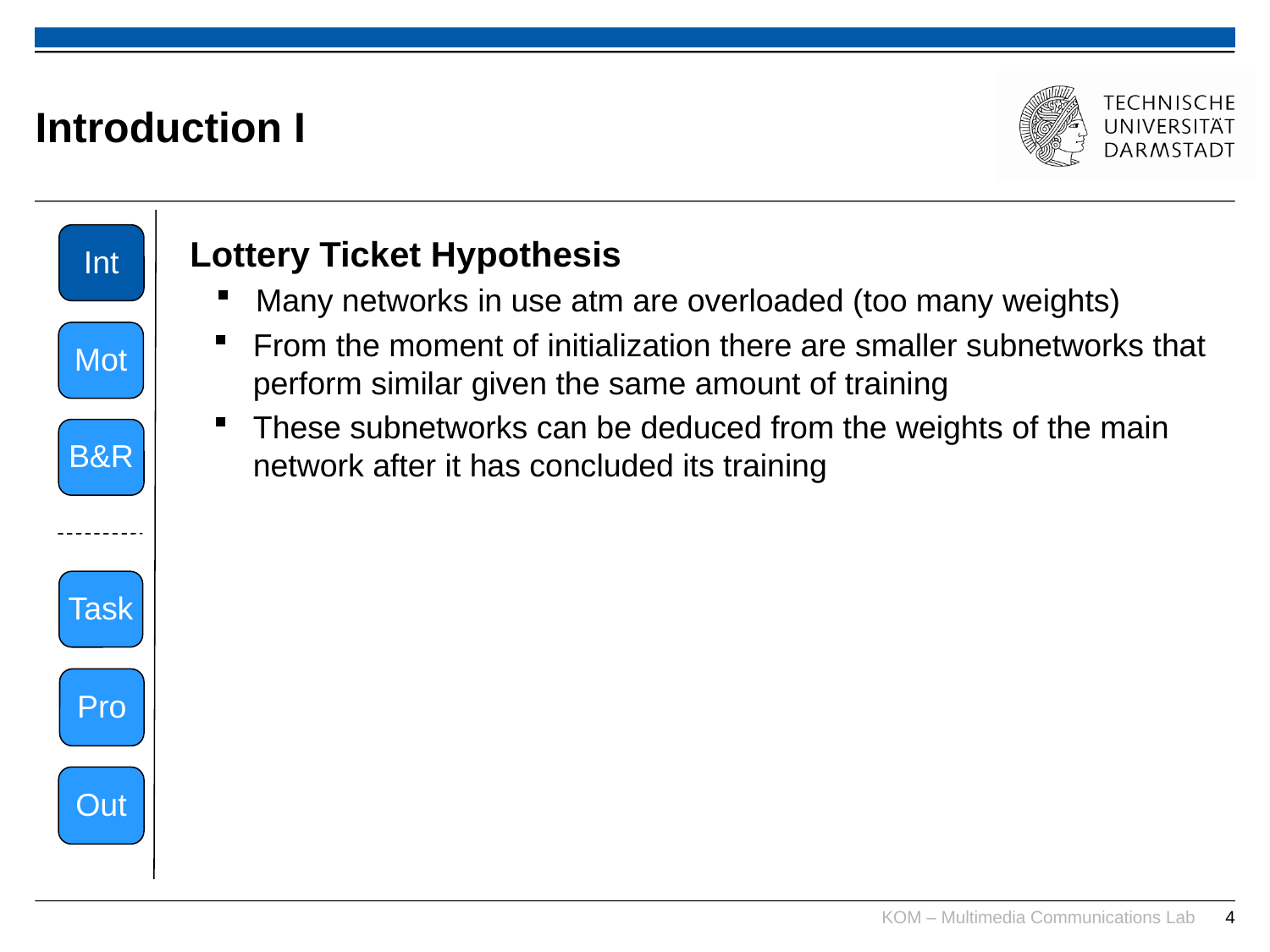

# Introduction I
Int
Lottery Ticket Hypothesis
Many networks in use atm are overloaded (too many weights)
From the moment of initialization there are smaller subnetworks that perform similar given the same amount of training
These subnetworks can be deduced from the weights of the main network after it has concluded its training

Mot
B&R
Task
Pro
Out